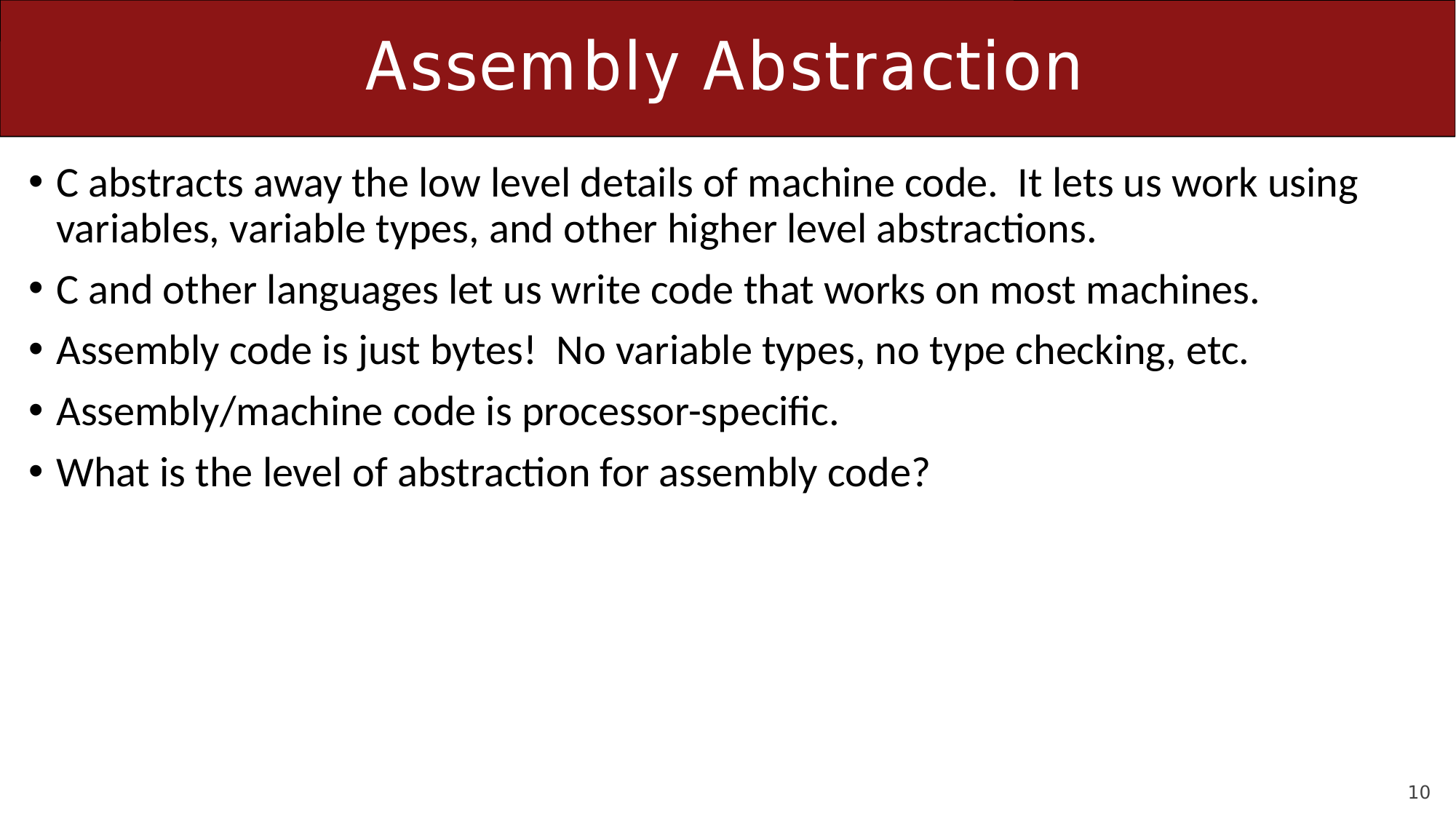

# Assembly Abstraction
C abstracts away the low level details of machine code.  It lets us work using variables, variable types, and other higher level abstractions.
C and other languages let us write code that works on most machines.
Assembly code is just bytes!  No variable types, no type checking, etc.
Assembly/machine code is processor-specific.
What is the level of abstraction for assembly code?